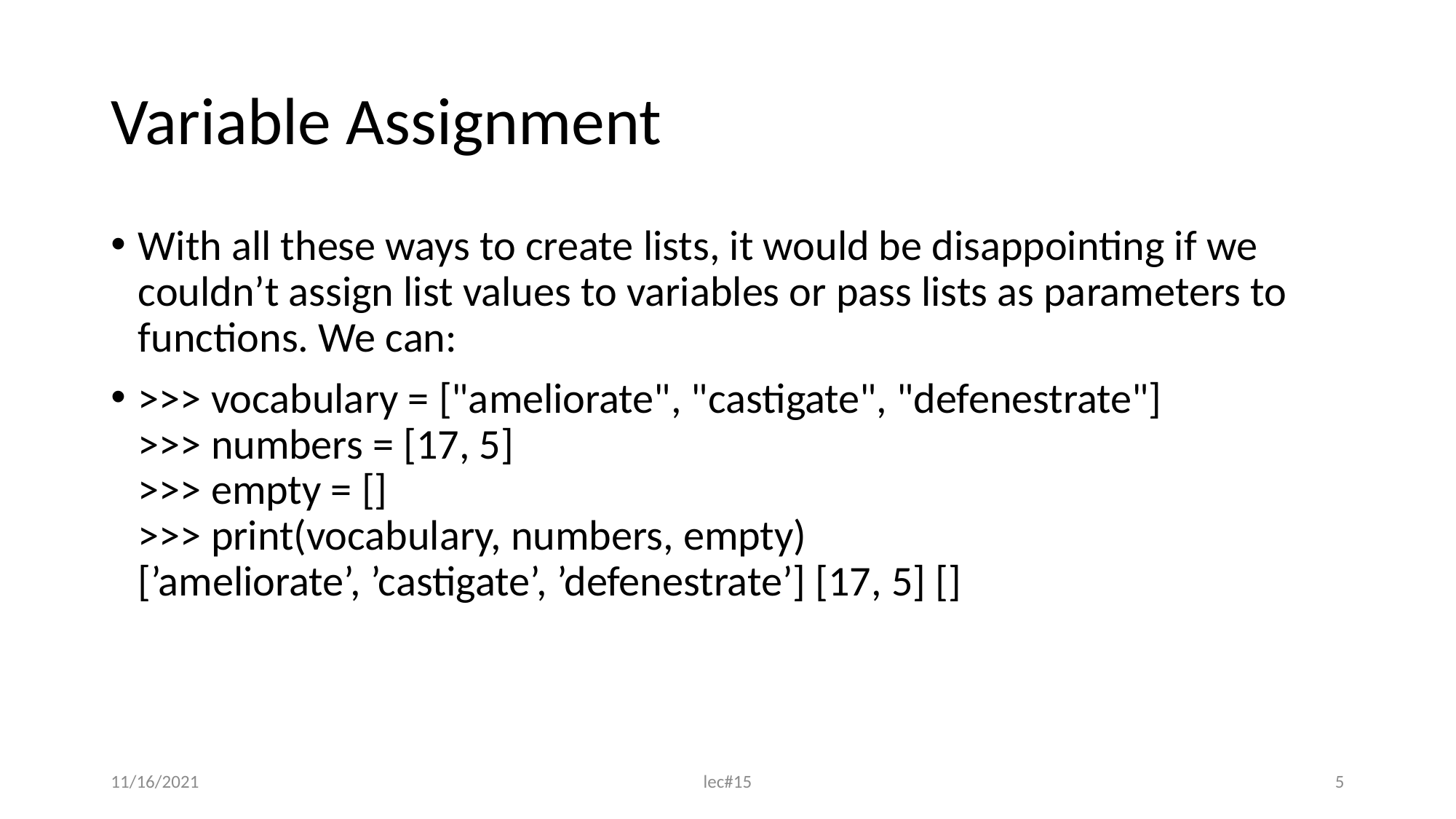

# Variable Assignment
With all these ways to create lists, it would be disappointing if we couldn’t assign list values to variables or pass lists as parameters to functions. We can:
>>> vocabulary = ["ameliorate", "castigate", "defenestrate"]
>>> numbers = [17, 5]
>>> empty = []
>>> print(vocabulary, numbers, empty)
[’ameliorate’, ’castigate’, ’defenestrate’] [17, 5] []
11/16/2021
lec#15
5